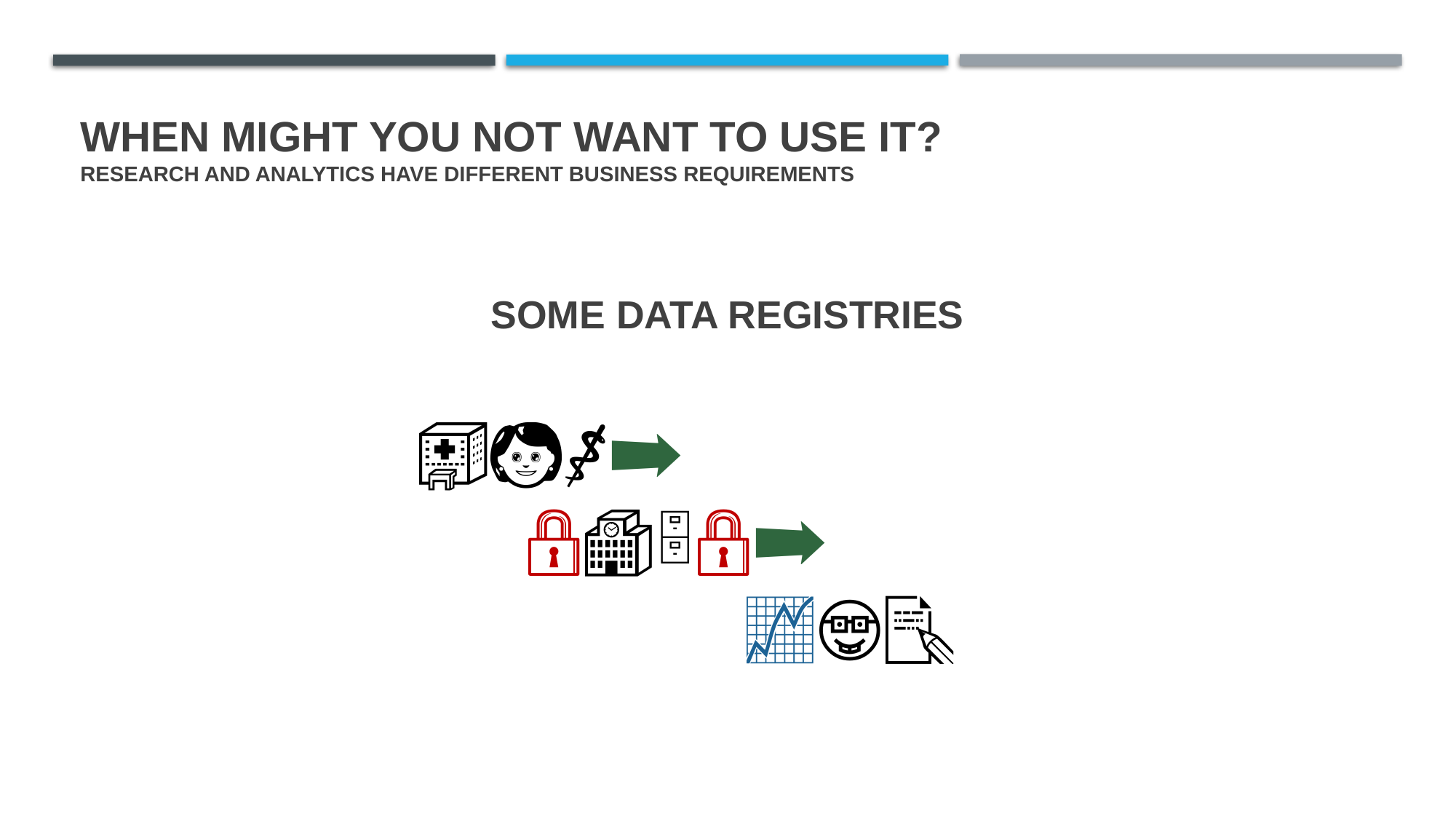

# When Might you not want to use it? Research and Analytics Have Different Business Requirements
some data Registries
🏥👩‍⚕️➡️
	🔒🏫🗄️🔒➡️
			📈🤓📝